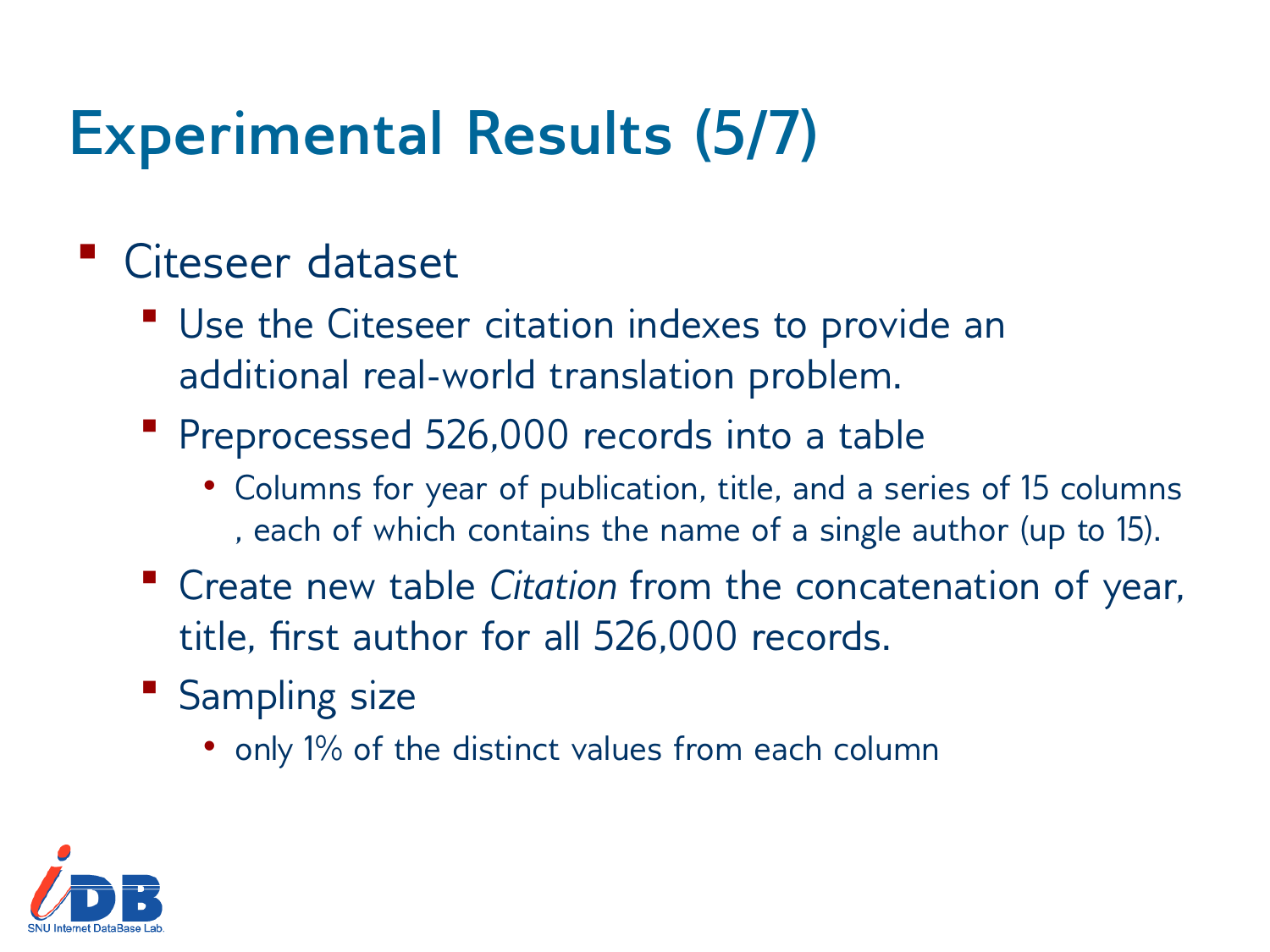

# Experimental Results (5/7)
Citeseer dataset
Use the Citeseer citation indexes to provide an additional real-world translation problem.
Preprocessed 526,000 records into a table
Columns for year of publication, title, and a series of 15 columns , each of which contains the name of a single author (up to 15).
Create new table Citation from the concatenation of year, title, first author for all 526,000 records.
Sampling size
only 1% of the distinct values from each column